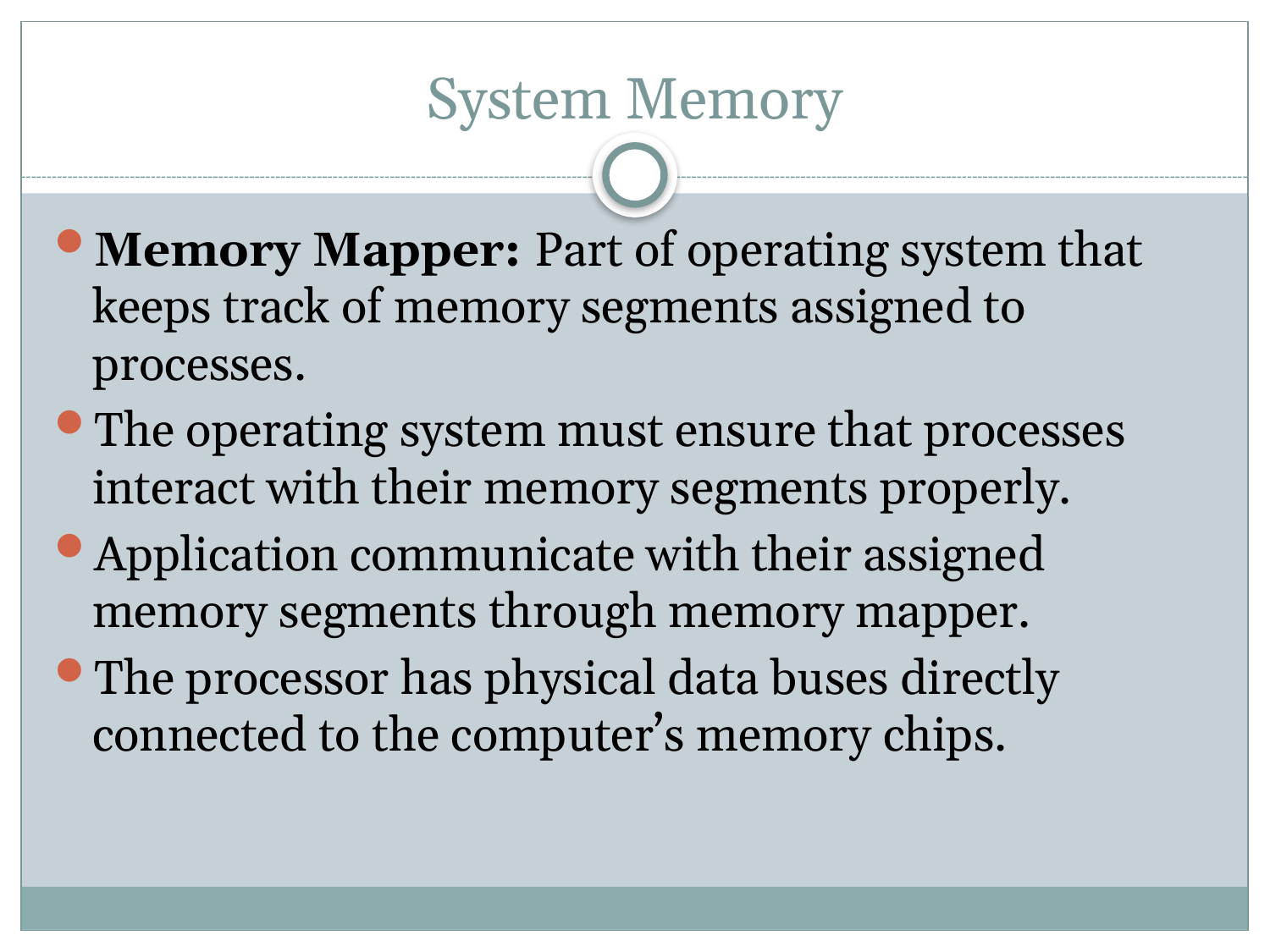

# System Memory
Memory Mapper: Part of operating system that keeps track of memory segments assigned to processes.
The operating system must ensure that processes interact with their memory segments properly.
Application communicate with their assigned memory segments through memory mapper.
The processor has physical data buses directly connected to the computer’s memory chips.